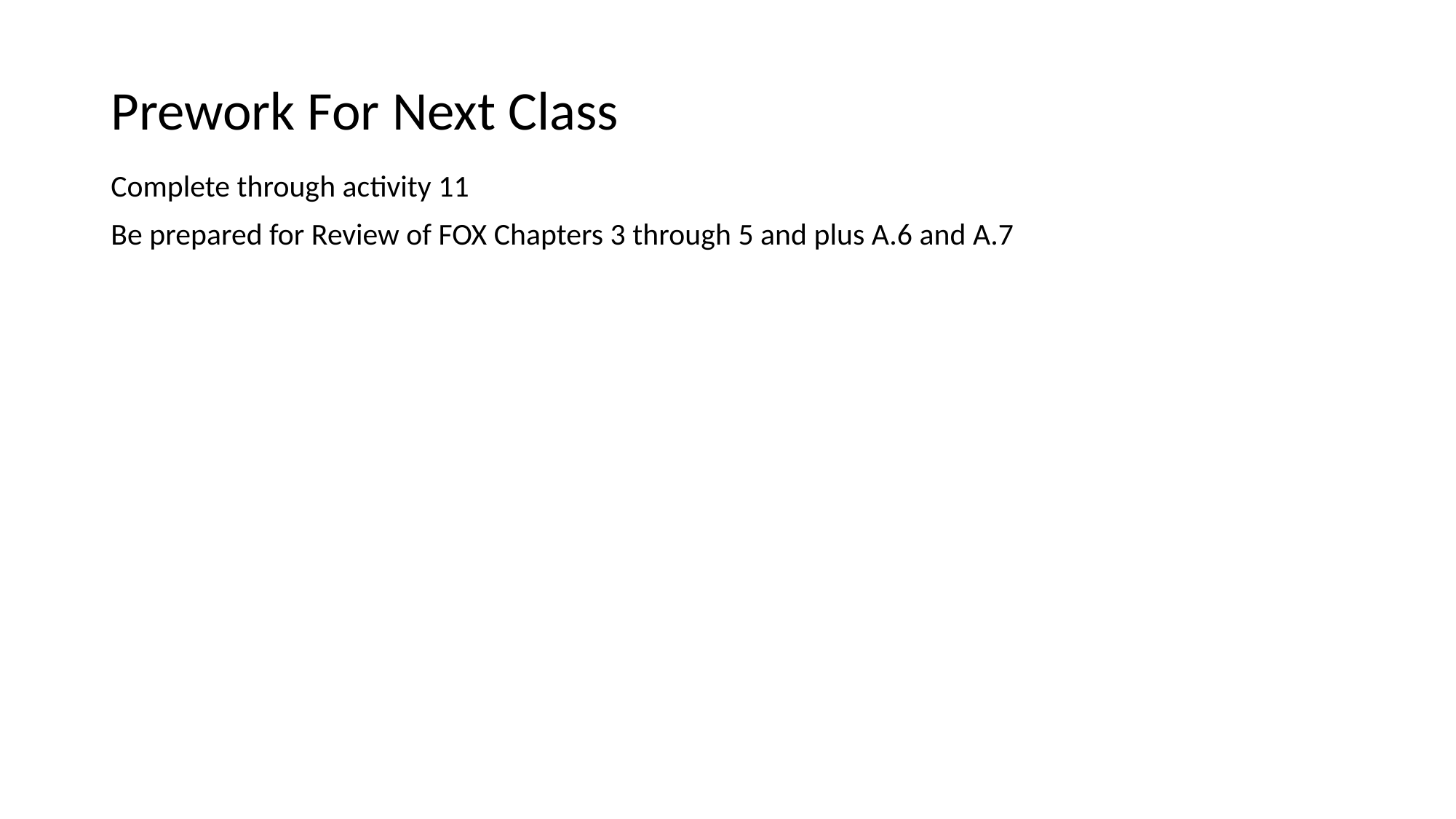

# Prework For Next Class
Complete through activity 11
Be prepared for Review of FOX Chapters 3 through 5 and plus A.6 and A.7